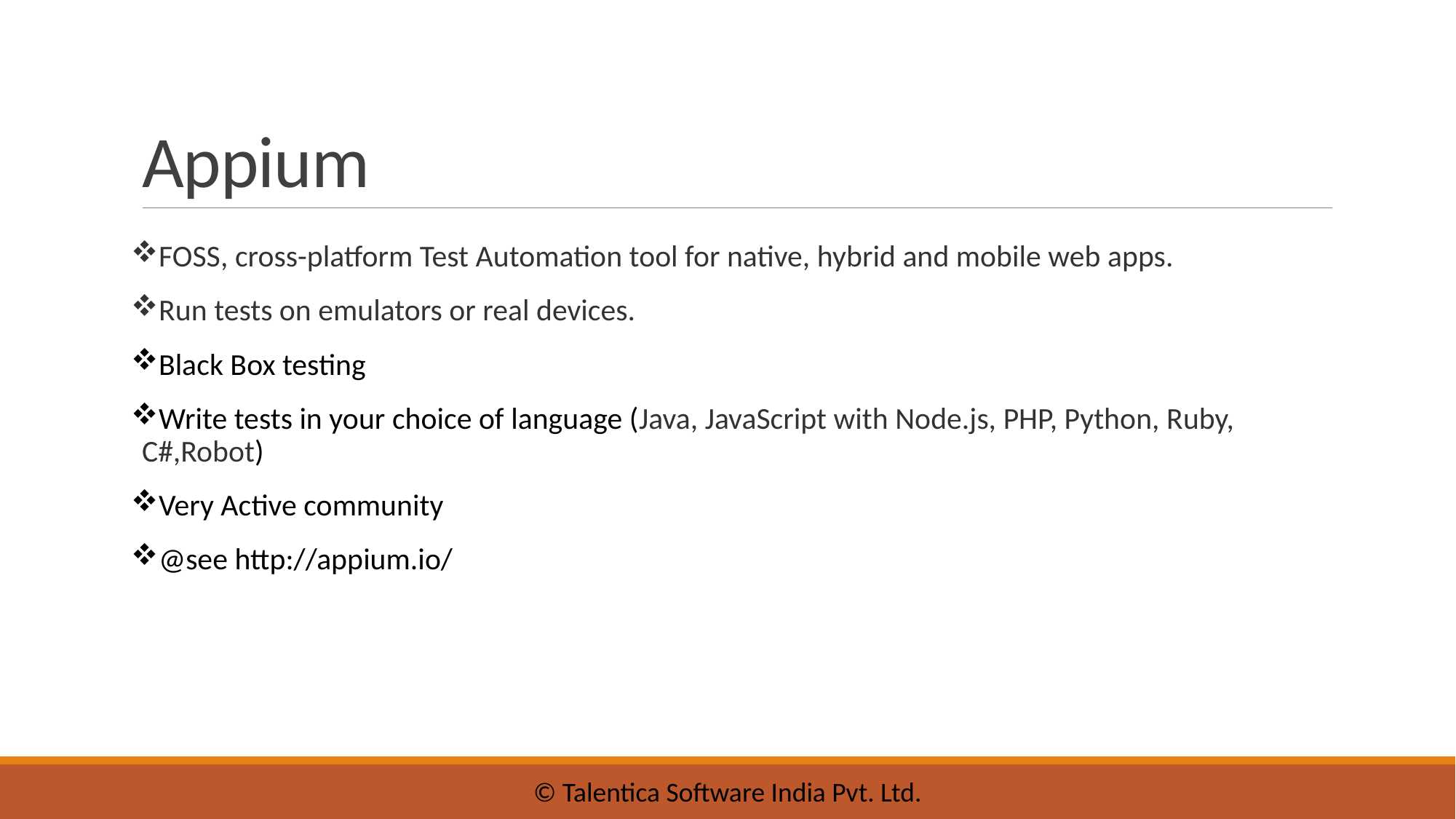

# Appium
FOSS, cross-platform Test Automation tool for native, hybrid and mobile web apps.
Run tests on emulators or real devices.
Black Box testing
Write tests in your choice of language (Java, JavaScript with Node.js, PHP, Python, Ruby, C#,Robot)
Very Active community
@see http://appium.io/

© Talentica Software India Pvt. Ltd.